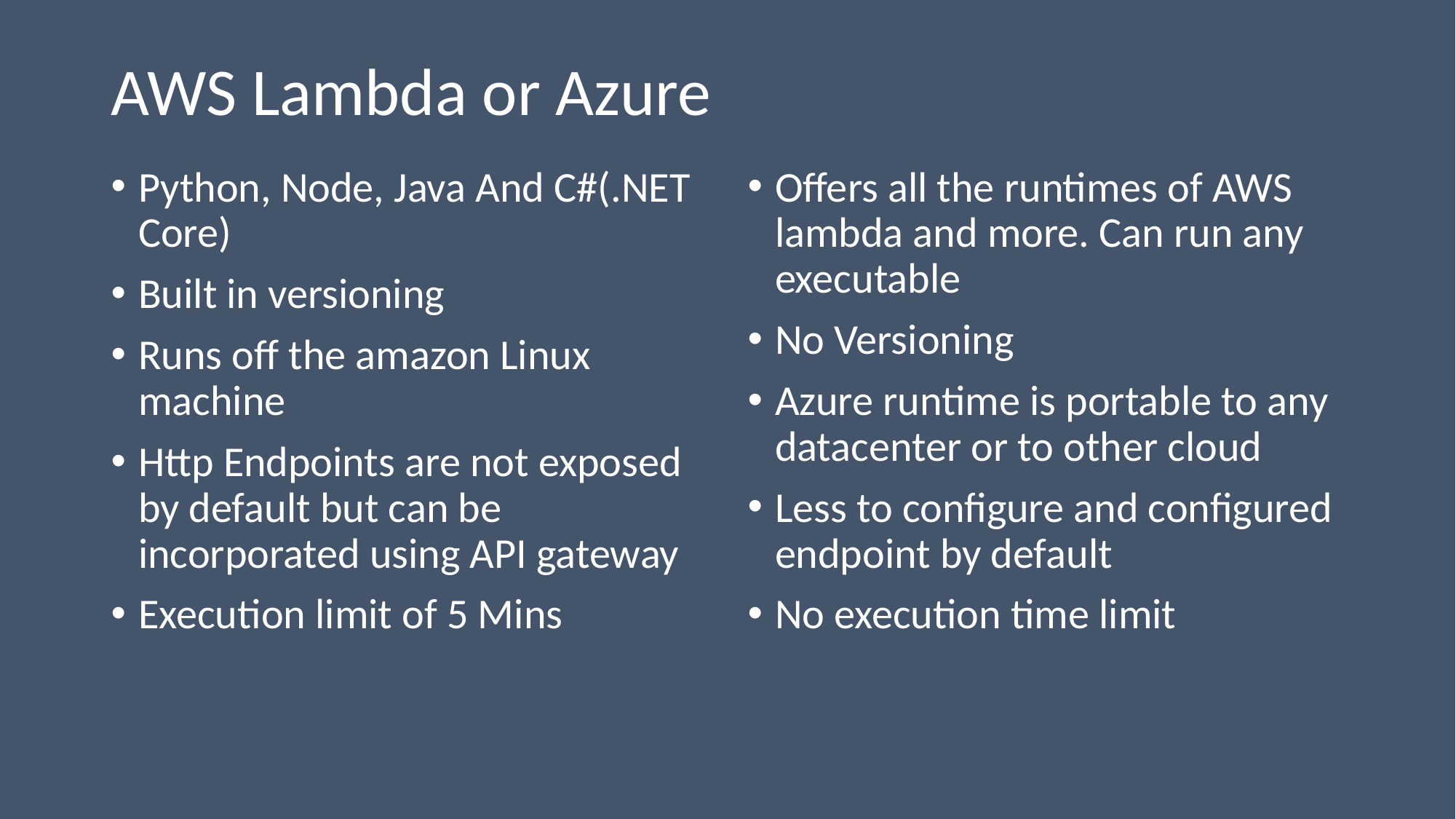

# AWS Lambda or Azure
Python, Node, Java And C#(.NET Core)
Built in versioning
Runs off the amazon Linux machine
Http Endpoints are not exposed by default but can be incorporated using API gateway
Execution limit of 5 Mins
Offers all the runtimes of AWS lambda and more. Can run any executable
No Versioning
Azure runtime is portable to any datacenter or to other cloud
Less to configure and configured endpoint by default
No execution time limit